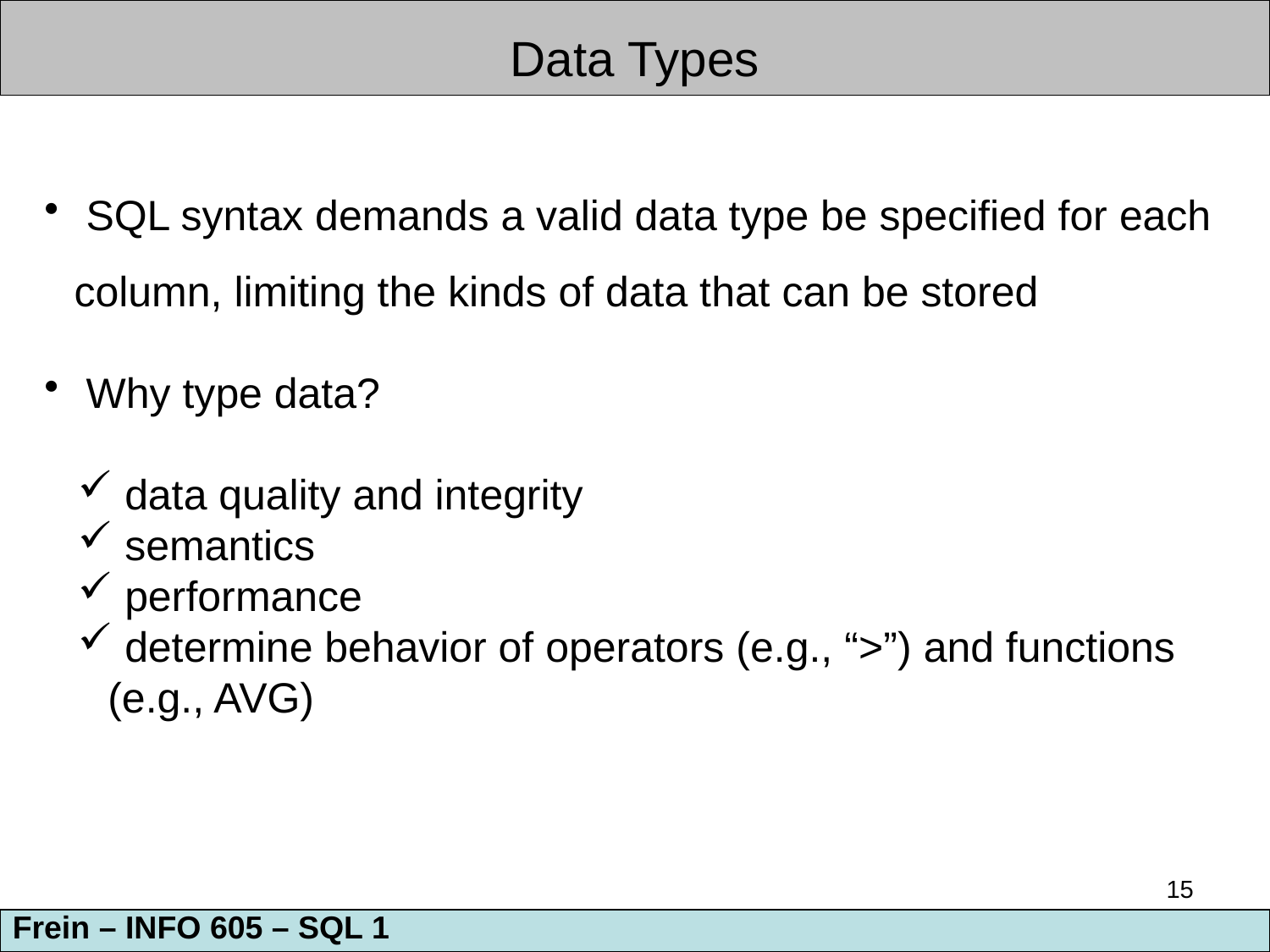

Data Types

 SQL syntax demands a valid data type be specified for each column, limiting the kinds of data that can be stored

 Why type data?

 data quality and integrity
 semantics
 performance
 determine behavior of operators (e.g., “>”) and functions (e.g., AVG)

15
Frein – INFO 605 – SQL 1